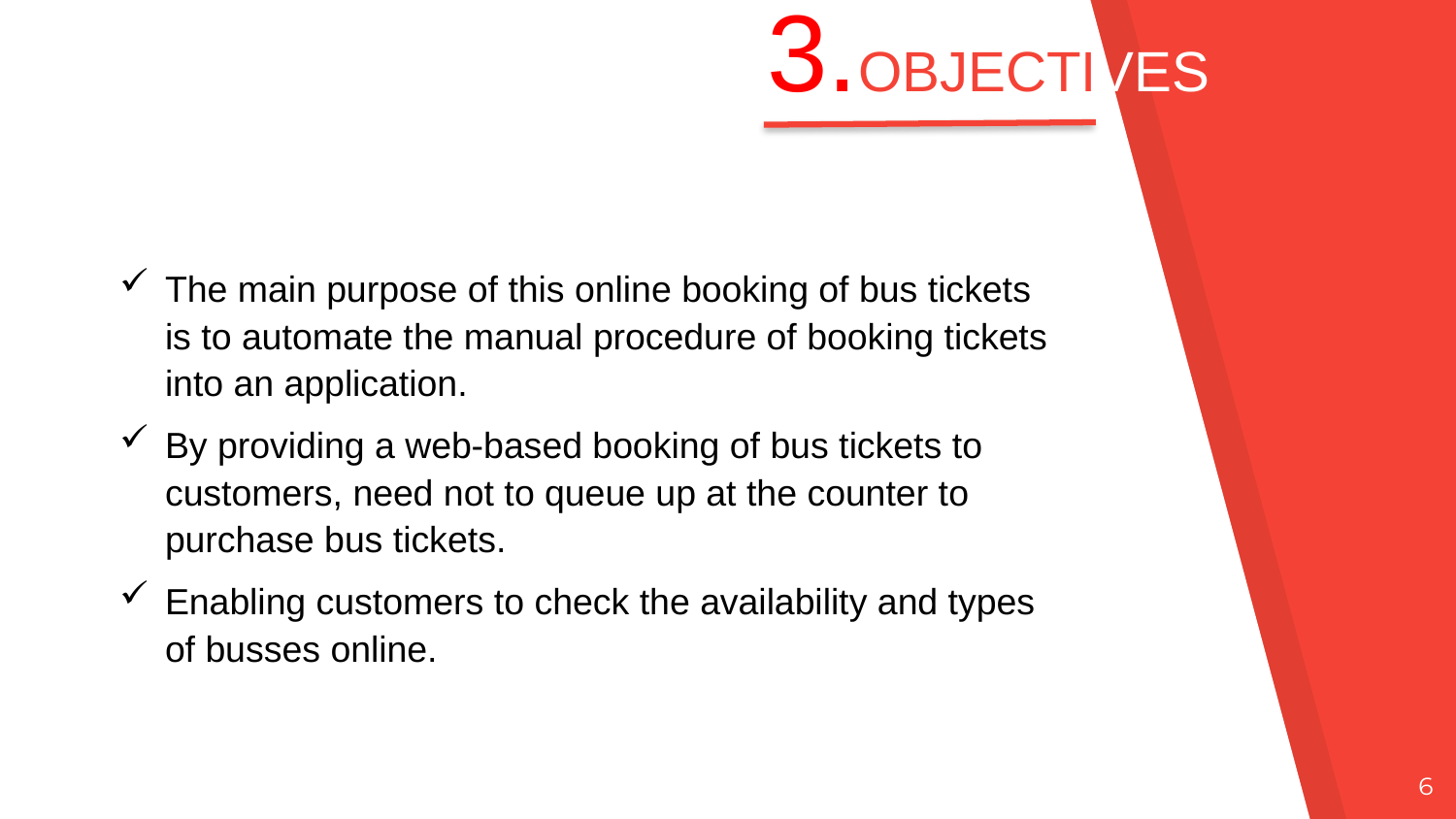

3.OBJECTIVES
The main purpose of this online booking of bus tickets is to automate the manual procedure of booking tickets into an application.
By providing a web-based booking of bus tickets to customers, need not to queue up at the counter to purchase bus tickets.
Enabling customers to check the availability and types of busses online.

6